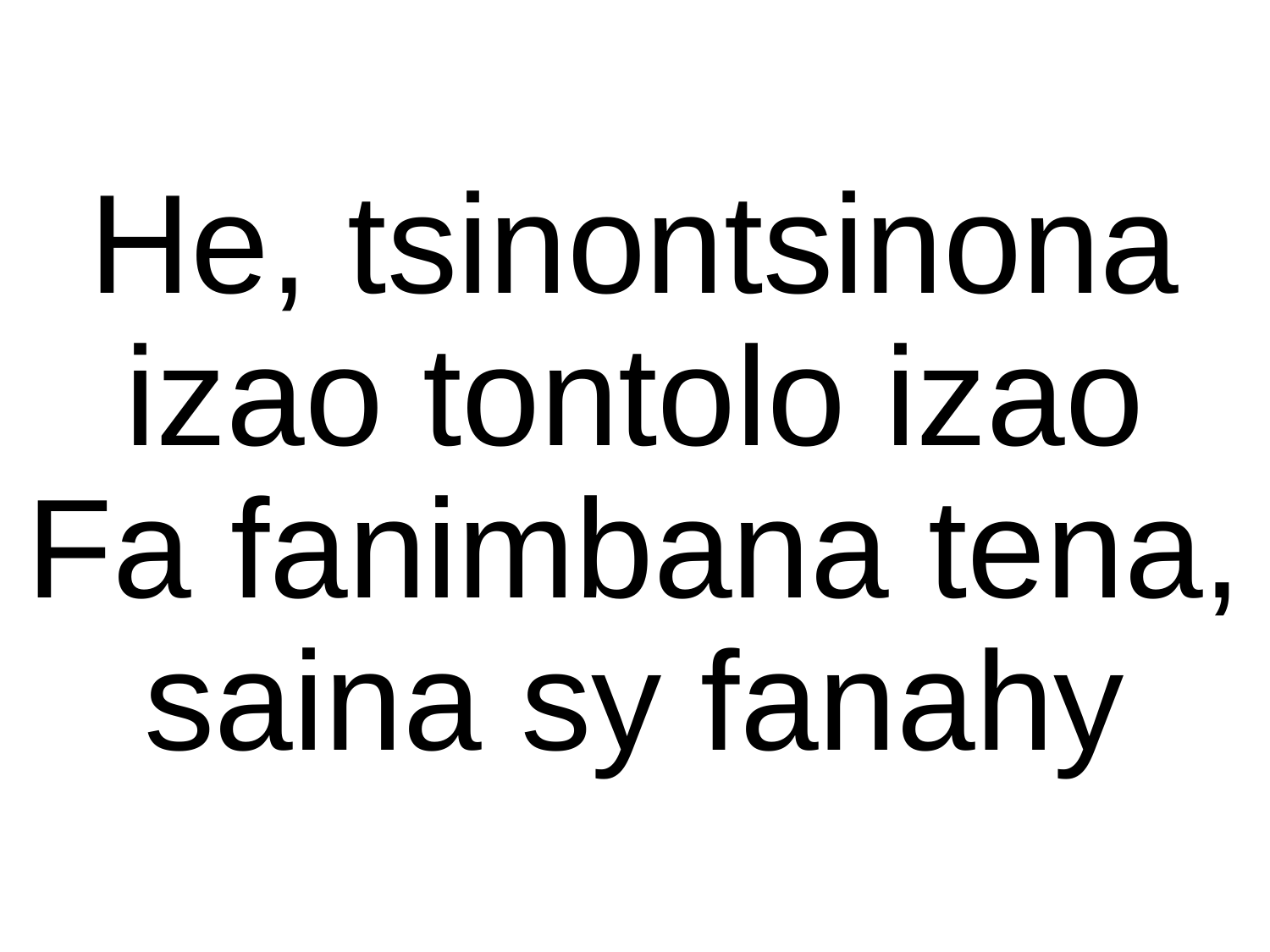

He, tsinontsinona izao tontolo izao
Fa fanimbana tena, saina sy fanahy